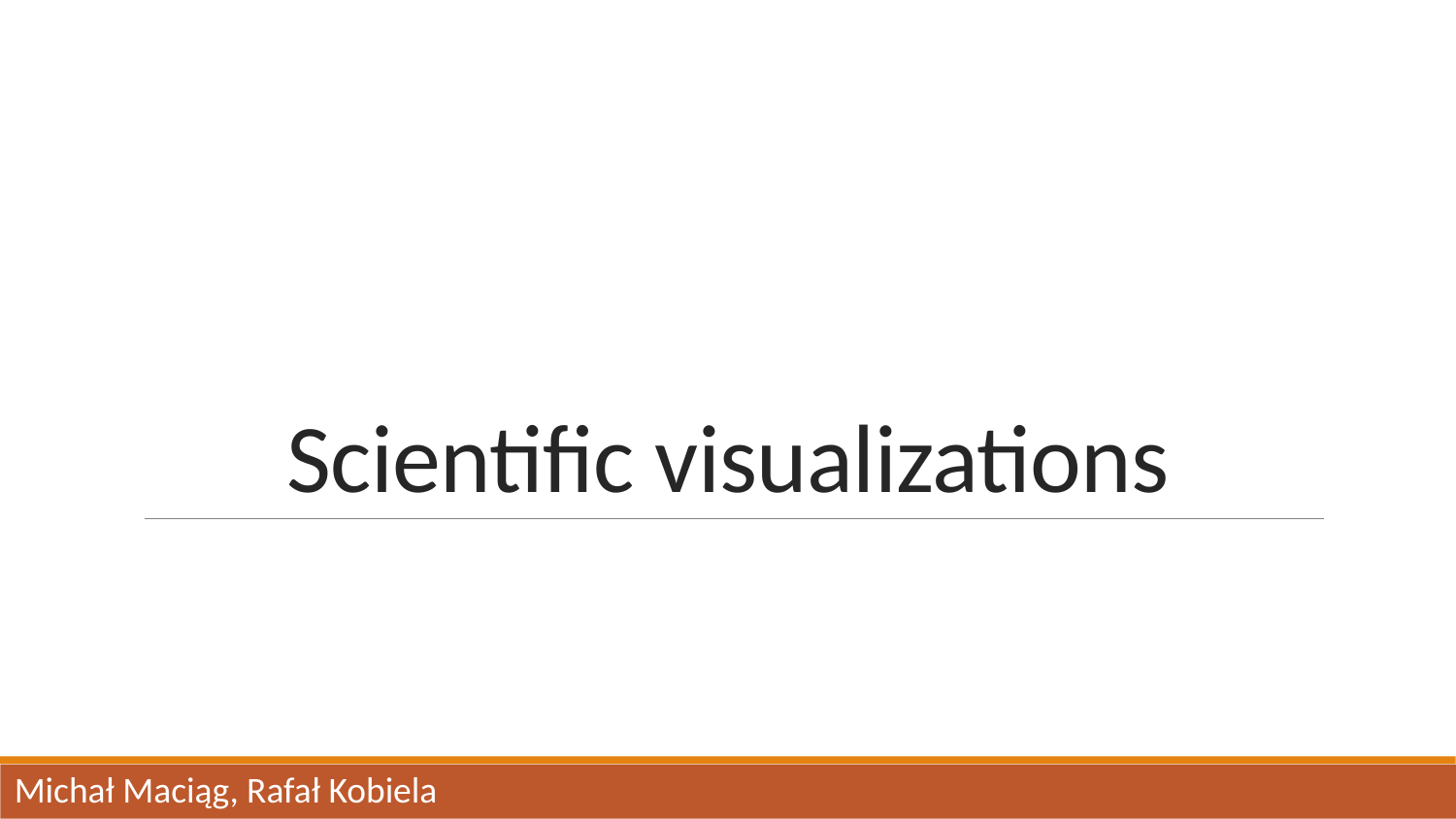

# Scientific visualizations
Michał Maciąg, Rafał Kobiela